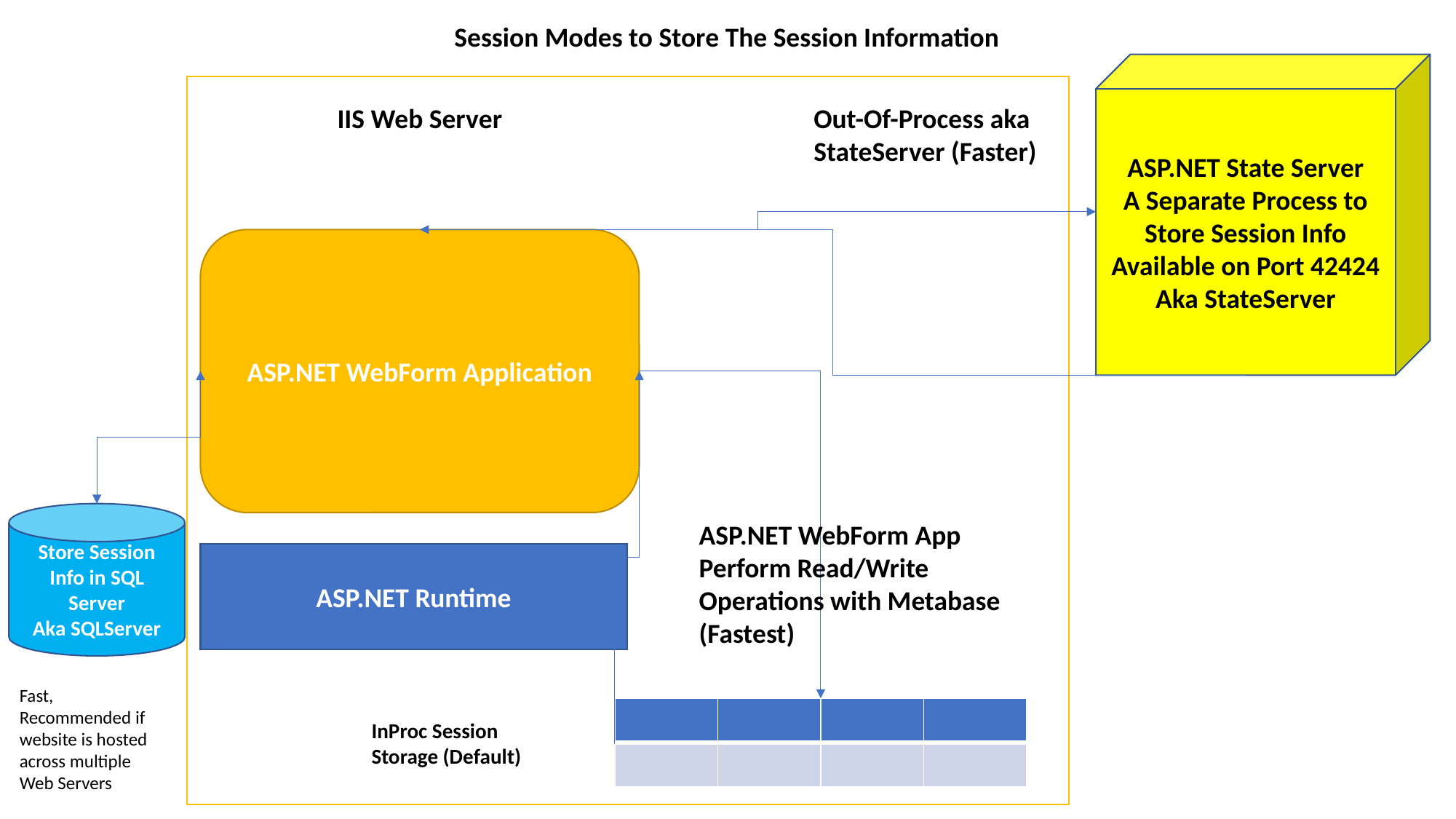

Session Modes to Store The Session Information
ASP.NET State Server
A Separate Process to Store Session Info
Available on Port 42424
Aka StateServer

IIS Web Server
Out-Of-Process aka StateServer (Faster)
ASP.NET WebForm Application
Store Session Info in SQL Server
Aka SQLServer
ASP.NET WebForm App Perform Read/Write Operations with Metabase (Fastest)
ASP.NET Runtime
Fast, Recommended if website is hosted across multiple Web Servers
|  |  |  |  |
| --- | --- | --- | --- |
|  |  |  |  |
InProc Session Storage (Default)